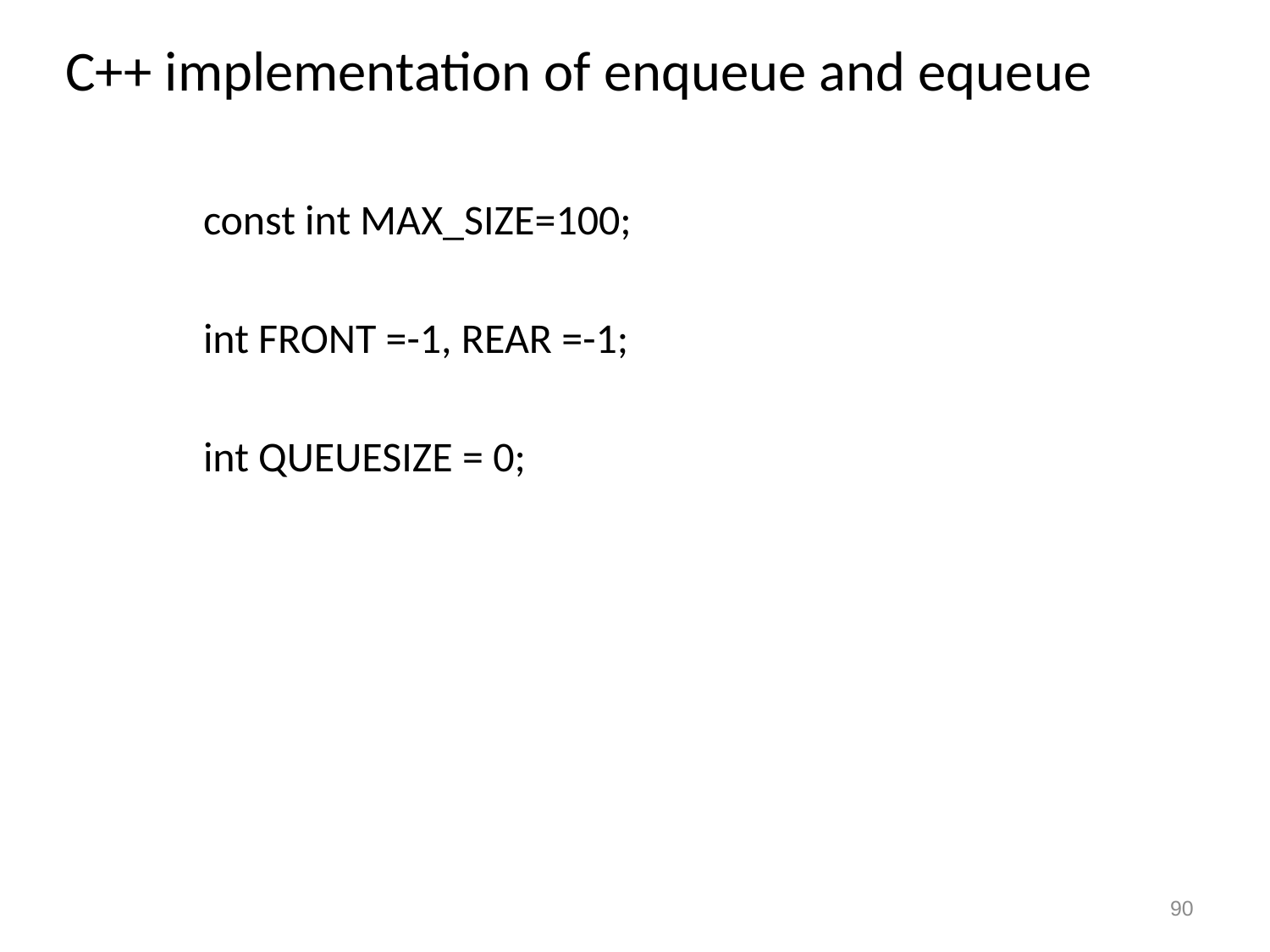

# C++ implementation of enqueue and equeue

const int MAX_SIZE=100;

int FRONT =-1, REAR =-1;

int QUEUESIZE = 0;
90